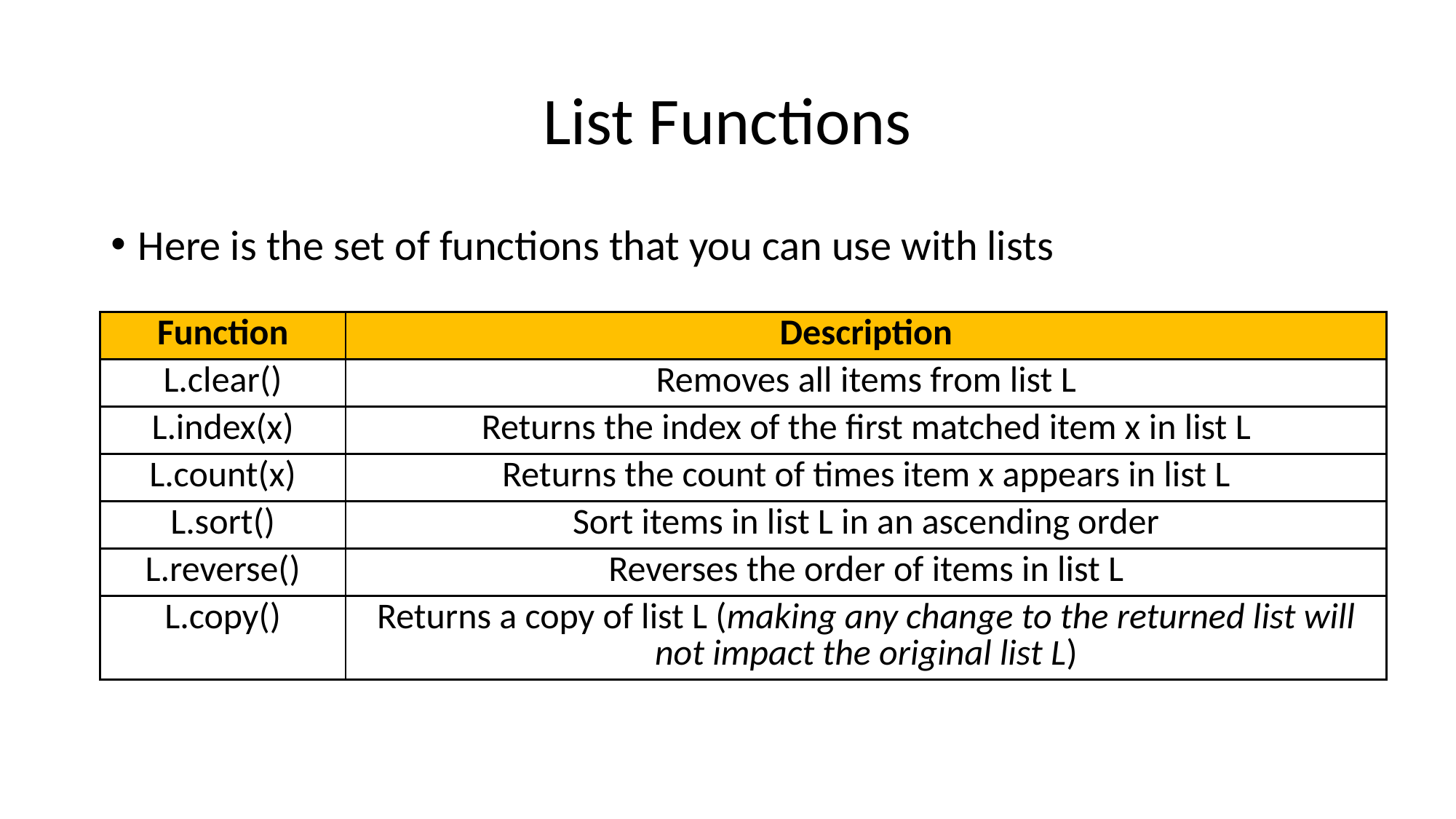

# List Functions
Here is the set of functions that you can use with lists

| Function | Description |
| --- | --- |
| L.clear() | Removes all items from list L |
| L.index(x) | Returns the index of the first matched item x in list L |
| L.count(x) | Returns the count of times item x appears in list L |
| L.sort() | Sort items in list L in an ascending order |
| L.reverse() | Reverses the order of items in list L |
| L.copy() | Returns a copy of list L (making any change to the returned list will not impact the original list L) |